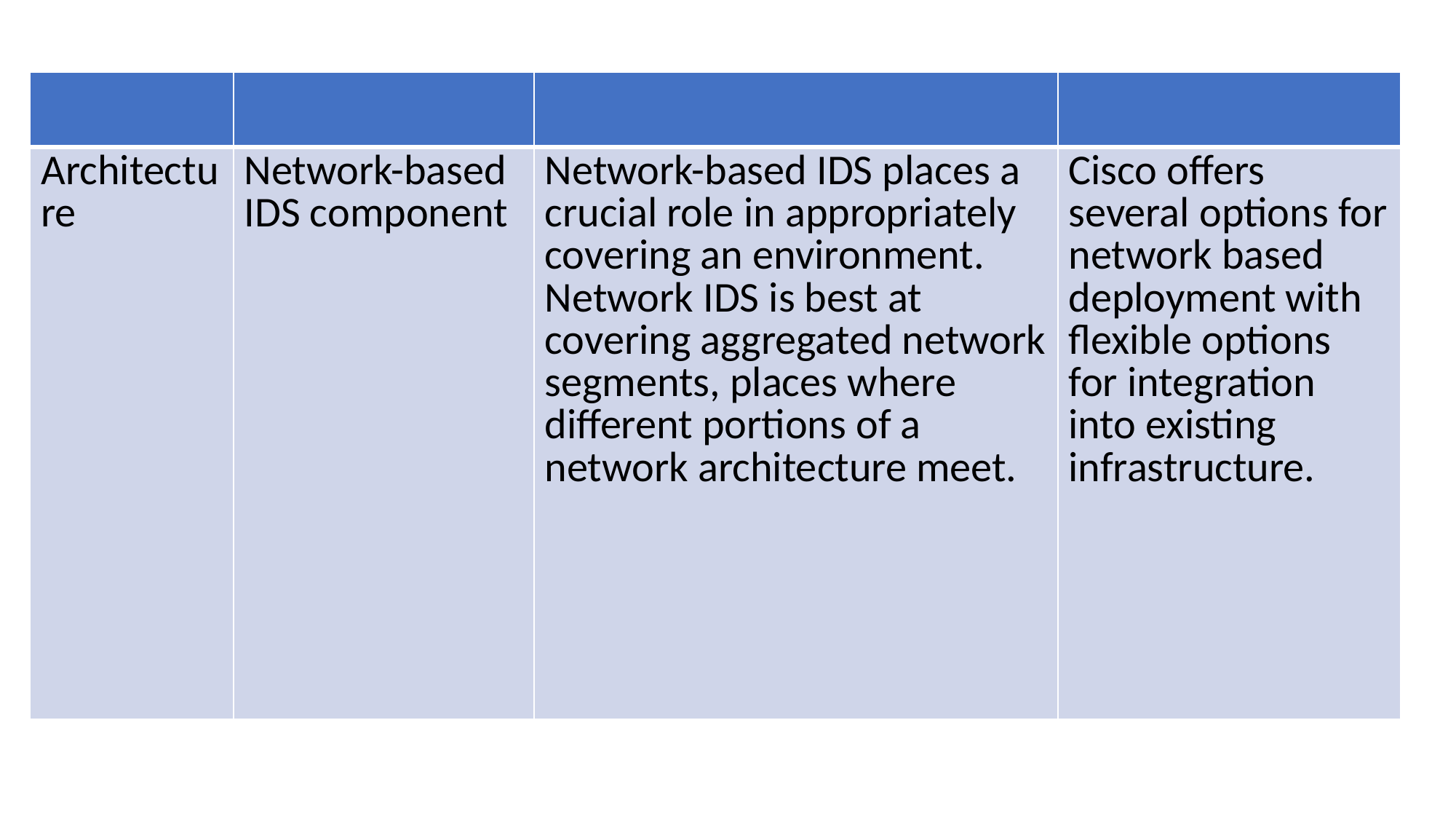

#
|  |  |  |  |
| --- | --- | --- | --- |
| Architecture | Network-based IDS component | Network-based IDS places a crucial role in appropriately covering an environment. Network IDS is best at covering aggregated network segments, places where different portions of a network architecture meet. | Cisco offers several options for network based deployment with flexible options for integration into existing infrastructure. |